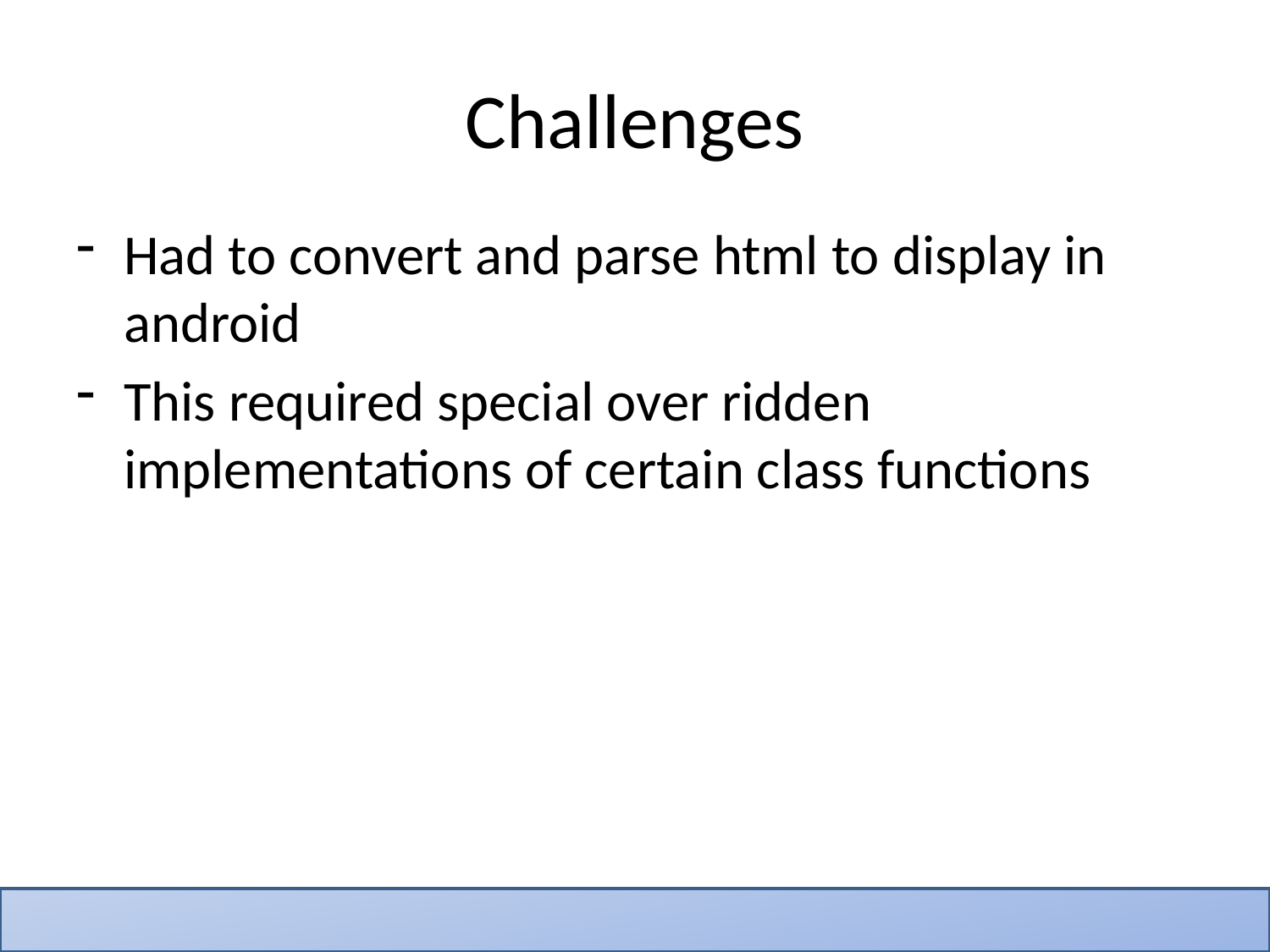

# Challenges
Had to convert and parse html to display in android
This required special over ridden implementations of certain class functions